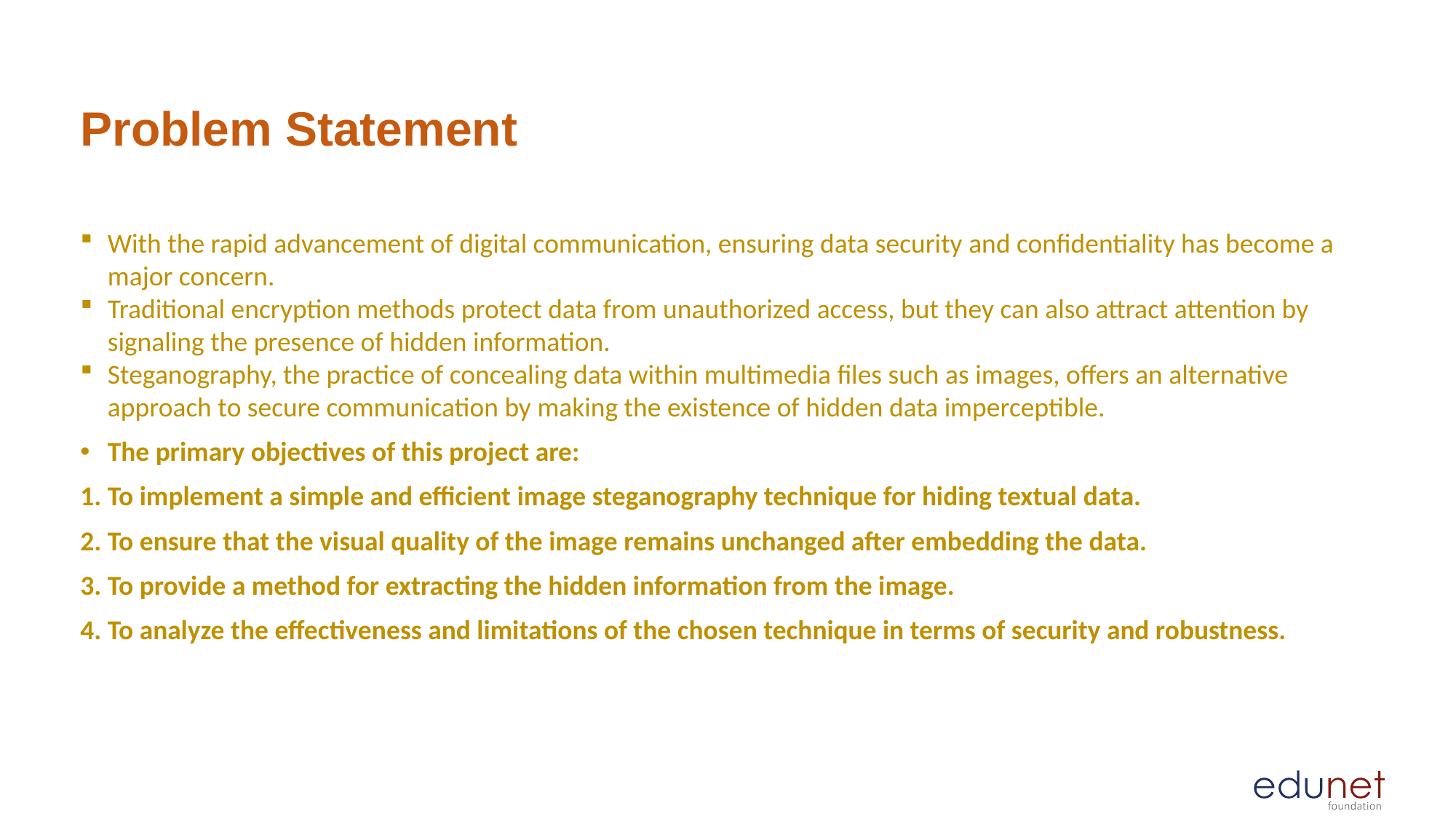

# Problem Statement
With the rapid advancement of digital communication, ensuring data security and confidentiality has become a major concern.
Traditional encryption methods protect data from unauthorized access, but they can also attract attention by signaling the presence of hidden information.
Steganography, the practice of concealing data within multimedia files such as images, offers an alternative approach to secure communication by making the existence of hidden data imperceptible.
The primary objectives of this project are:
To implement a simple and efficient image steganography technique for hiding textual data.
To ensure that the visual quality of the image remains unchanged after embedding the data.
To provide a method for extracting the hidden information from the image.
To analyze the effectiveness and limitations of the chosen technique in terms of security and robustness.